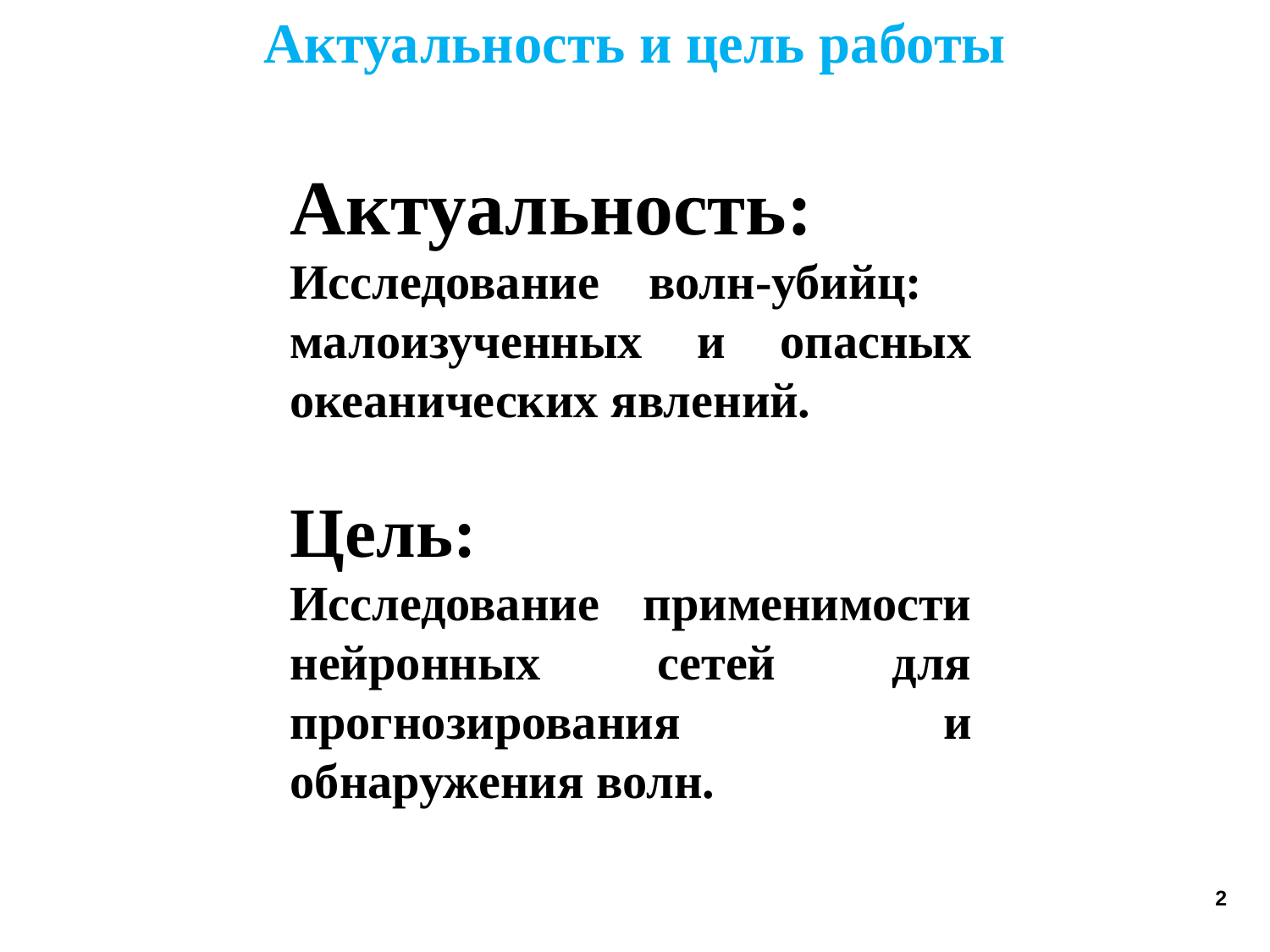

Актуальность и цель работы
Актуальность:
Исследование волн-убийц:  малоизученных и опасных океанических явлений.

Цель:
Исследование применимости нейронных сетей для прогнозирования и обнаружения волн.
2